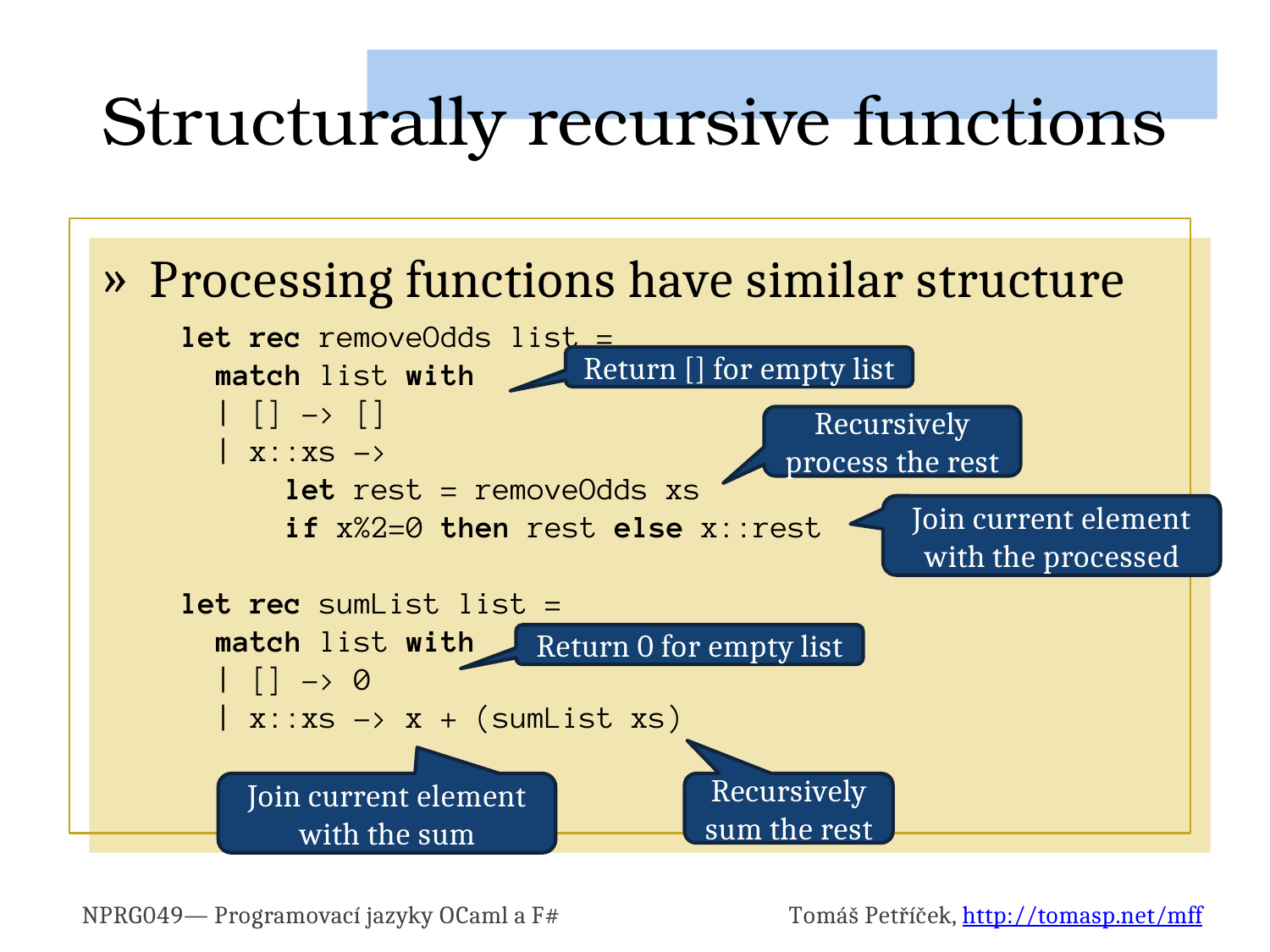

# Structurally recursive functions
Processing functions have similar structure
let rec removeOdds list =
  match list with
  | [] -> []
  | x::xs ->
      let rest = removeOdds xs
      if x%2=0 then rest else x::rest

let rec sumList list =
  match list with
  | [] -> 0
  | x::xs -> x + (sumList xs)

Return [] for empty list
Recursively process the rest
Join current element with the processed
Return 0 for empty list
Join current element with the sum
Recursively sum the rest